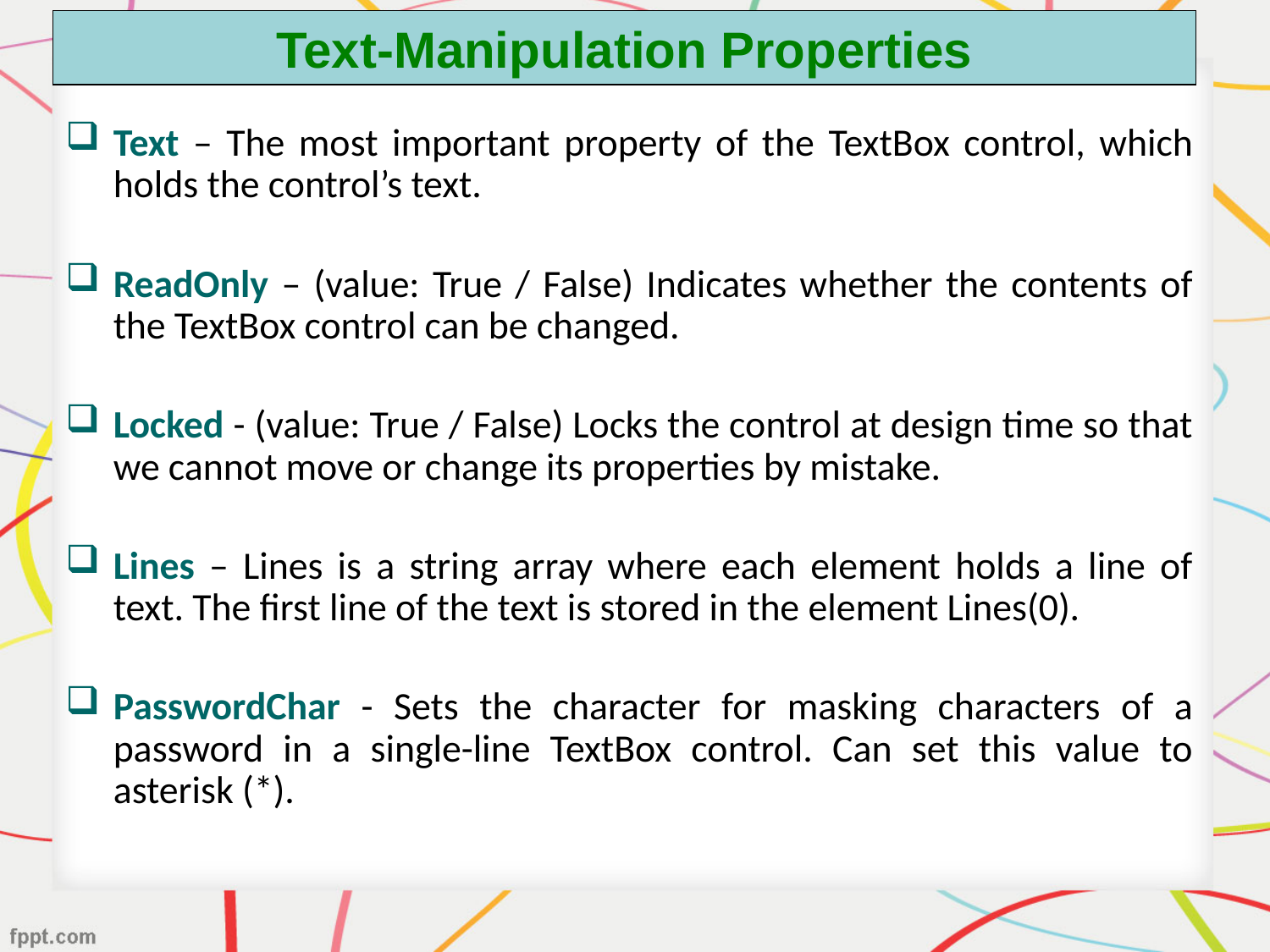

# Text-Manipulation Properties
Text – The most important property of the TextBox control, which holds the control’s text.

ReadOnly – (value: True / False) Indicates whether the contents of the TextBox control can be changed.

Locked - (value: True / False) Locks the control at design time so that we cannot move or change its properties by mistake.

Lines – Lines is a string array where each element holds a line of text. The first line of the text is stored in the element Lines(0).

PasswordChar - Sets the character for masking characters of a password in a single-line TextBox control. Can set this value to asterisk (*).